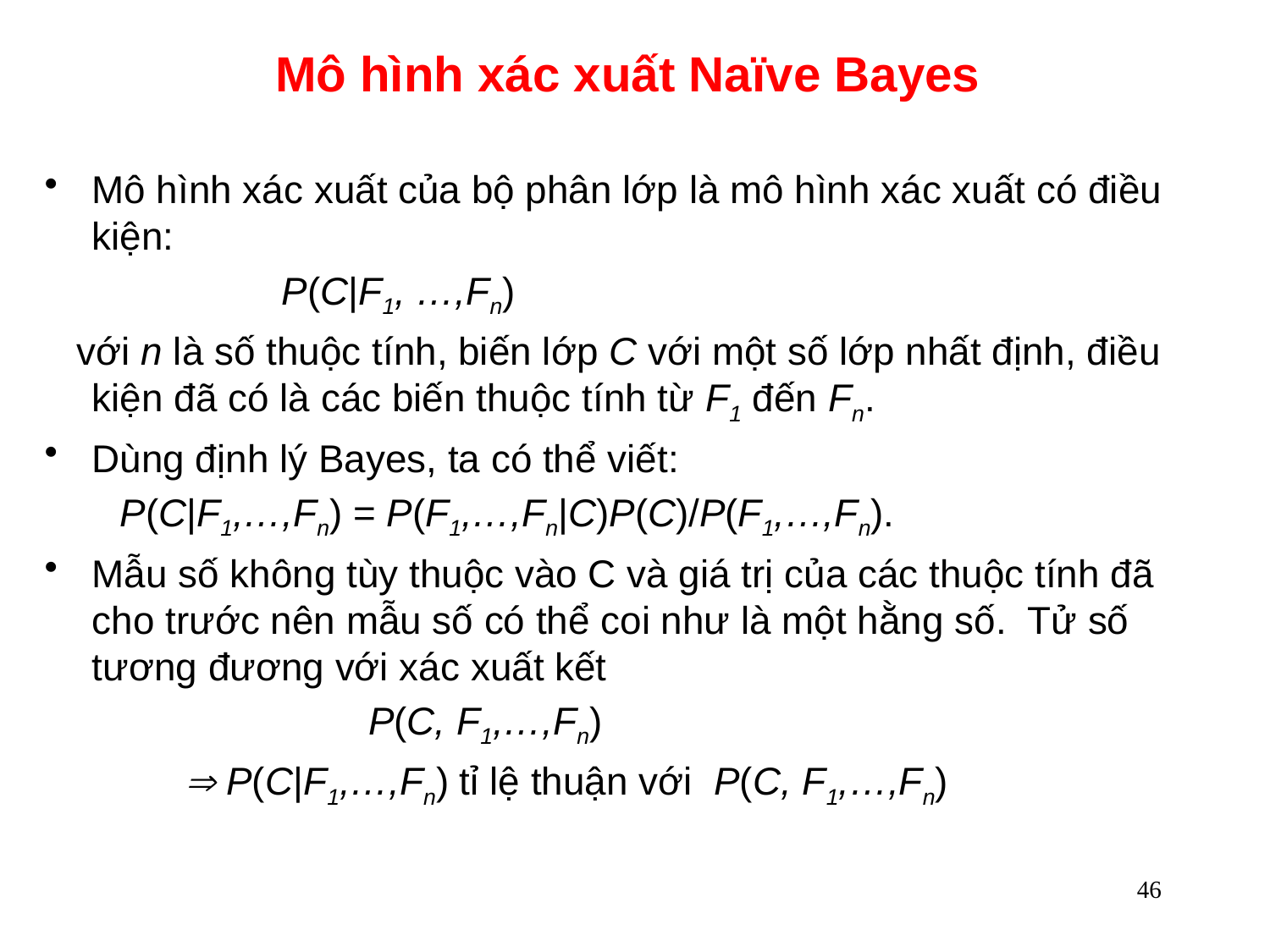

# Mô hình xác xuất Naïve Bayes
Mô hình xác xuất của bộ phân lớp là mô hình xác xuất có điều kiện:
                      P(C|F1, …,Fn)
   với n là số thuộc tính, biến lớp C với một số lớp nhất định, điều kiện đã có là các biến thuộc tính từ F1 đến Fn.
Dùng định lý Bayes, ta có thể viết:
       P(C|F1,…,Fn) = P(F1,…,Fn|C)P(C)/P(F1,…,Fn).
Mẫu số không tùy thuộc vào C và giá trị của các thuộc tính đã cho trước nên mẫu số có thể coi như là một hằng số.  Tử số tương đương với xác xuất kết
                              P(C, F1,…,Fn)
             ⇒ P(C|F1,…,Fn) tỉ lệ thuận với  P(C, F1,…,Fn)

46